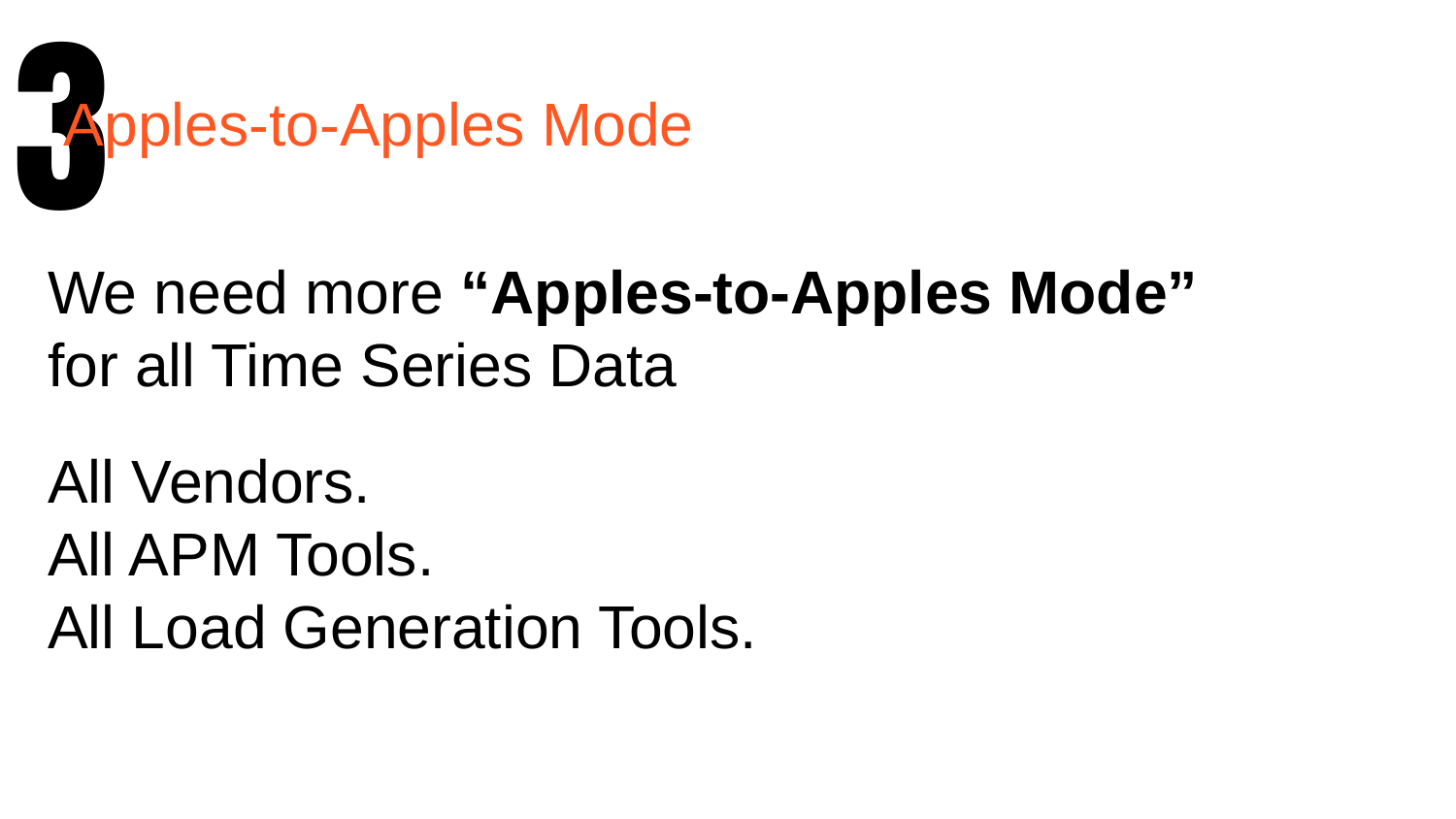

3
Apples-to-Apples Mode
We need more “Apples-to-Apples Mode”
for all Time Series Data

All Vendors.
All APM Tools.
All Load Generation Tools.